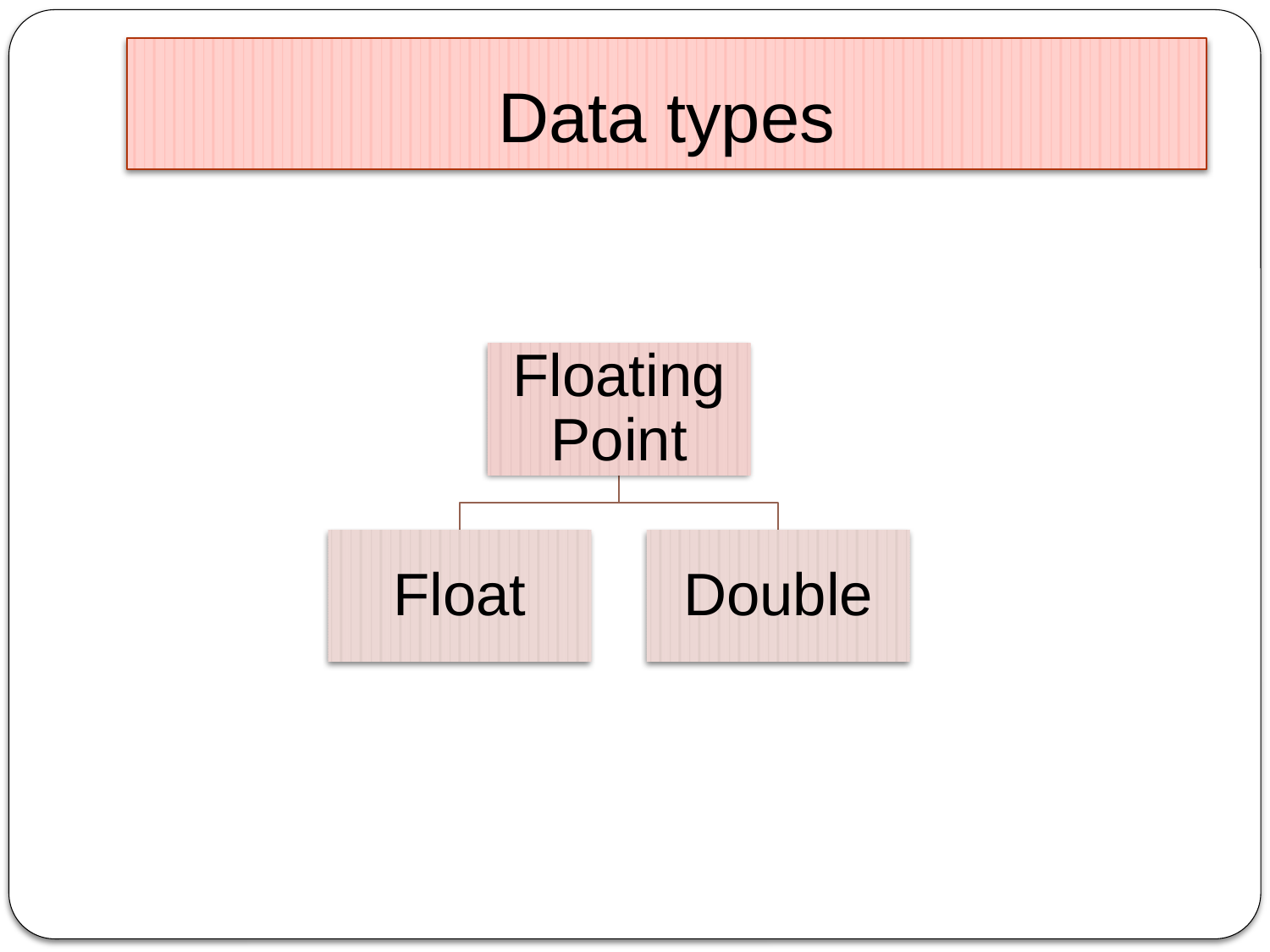

# Data types
Floating Point
Float
Double